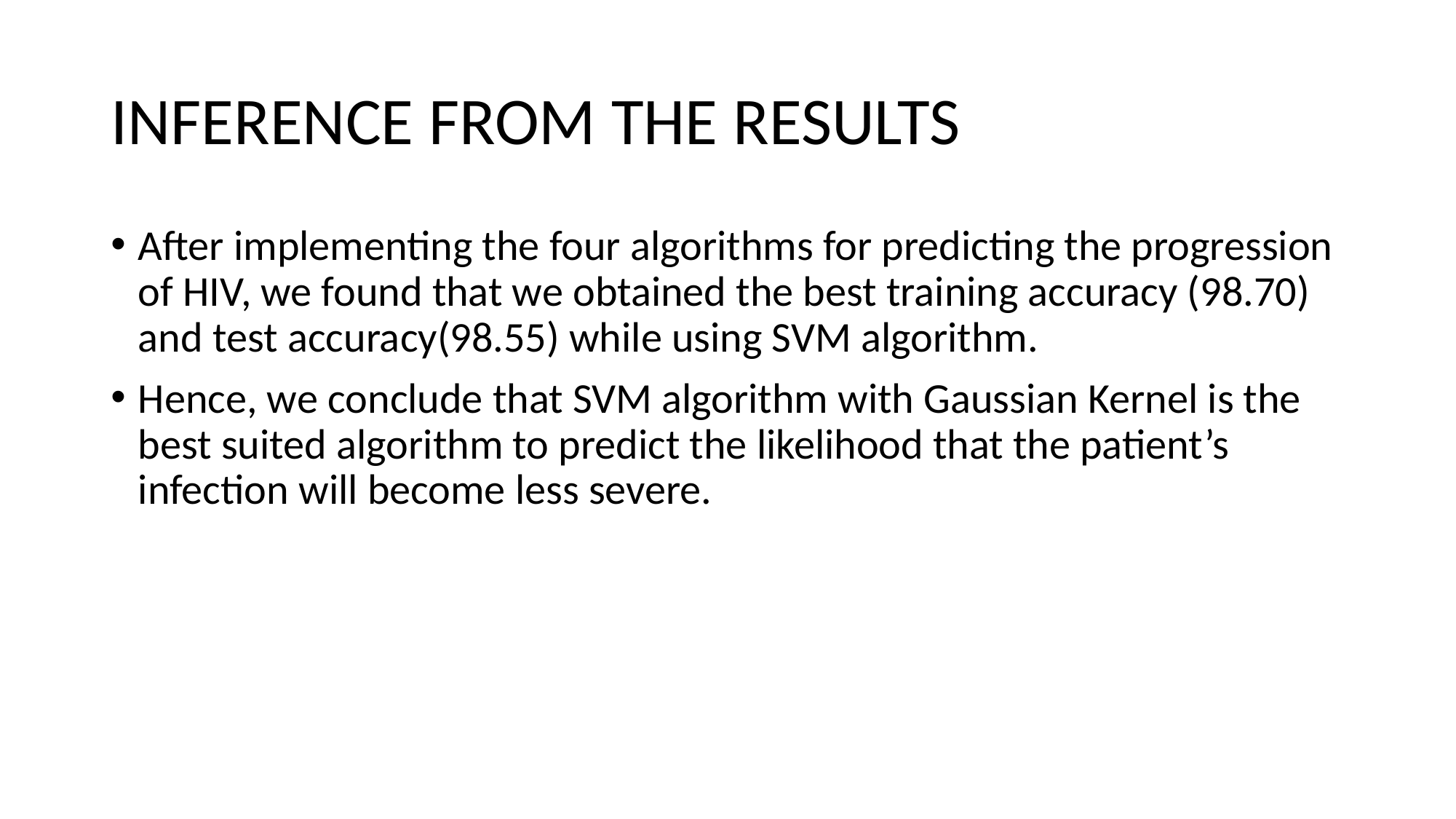

# INFERENCE FROM THE RESULTS
After implementing the four algorithms for predicting the progression of HIV, we found that we obtained the best training accuracy (98.70) and test accuracy(98.55) while using SVM algorithm.
Hence, we conclude that SVM algorithm with Gaussian Kernel is the best suited algorithm to predict the likelihood that the patient’s infection will become less severe.